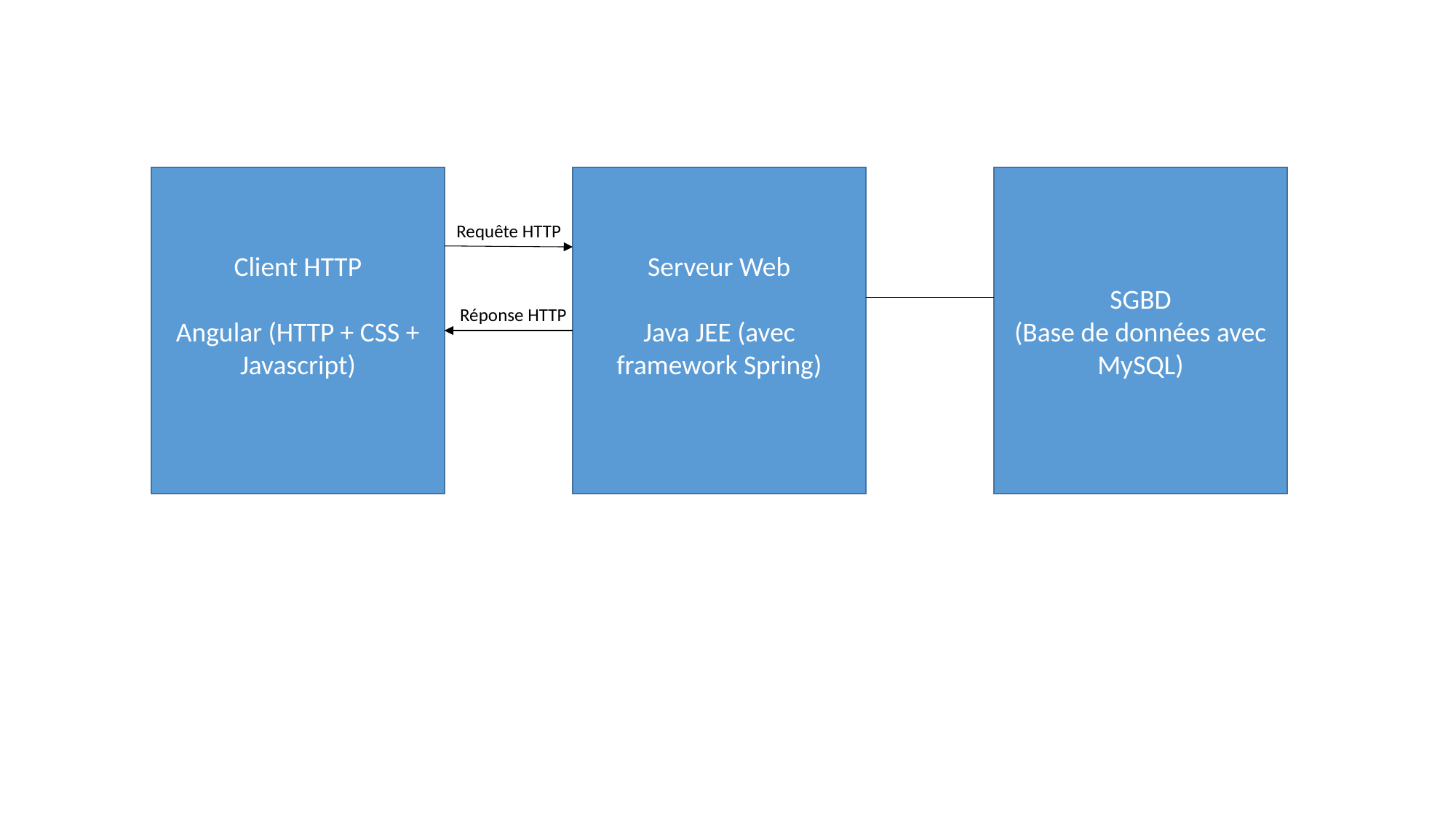

Client HTTP

Angular (HTTP + CSS + Javascript)

Serveur Web

Java JEE (avec framework Spring)

SGBD
(Base de données avec MySQL)
Requête HTTP
Réponse HTTP